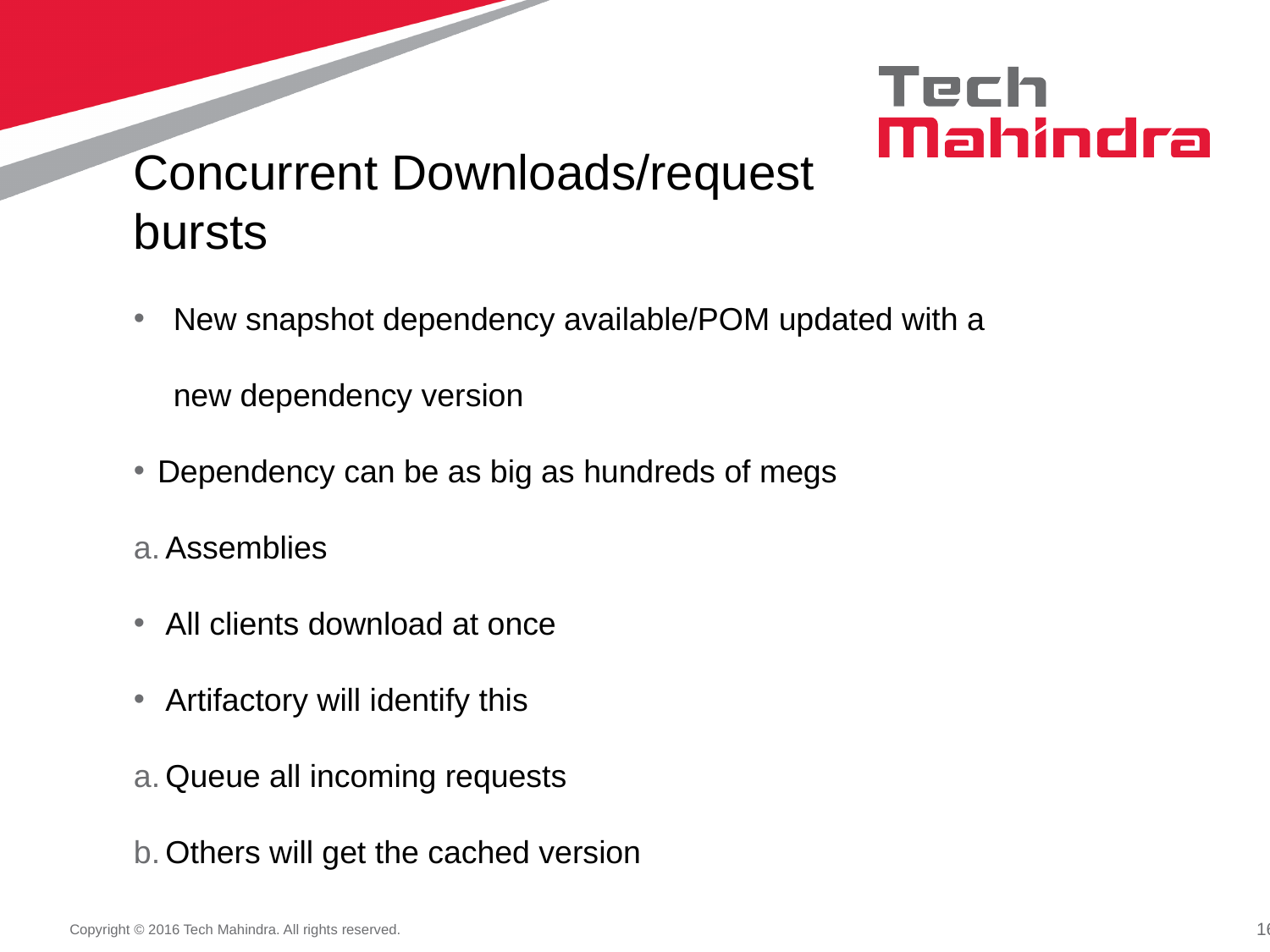

Concurrent Downloads/request bursts
New snapshot dependency available/POM updated with a new dependency version
Dependency can be as big as hundreds of megs
Assemblies
All clients download at once
Artifactory will identify this
Queue all incoming requests
Others will get the cached version